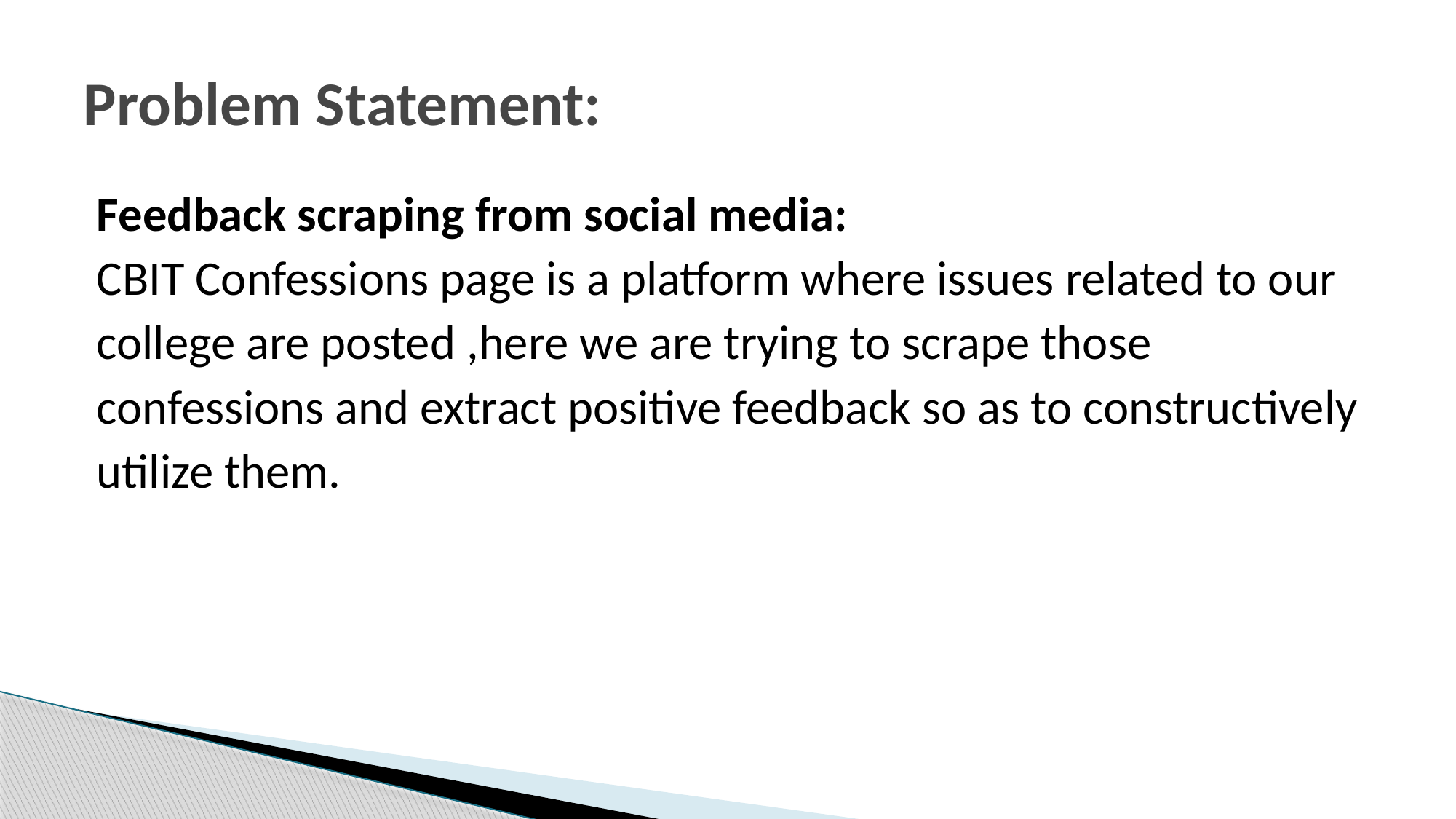

# Problem Statement:
Feedback scraping from social media:
CBIT Confessions page is a platform where issues related to our
college are posted ,here we are trying to scrape those
confessions and extract positive feedback so as to constructively
utilize them.